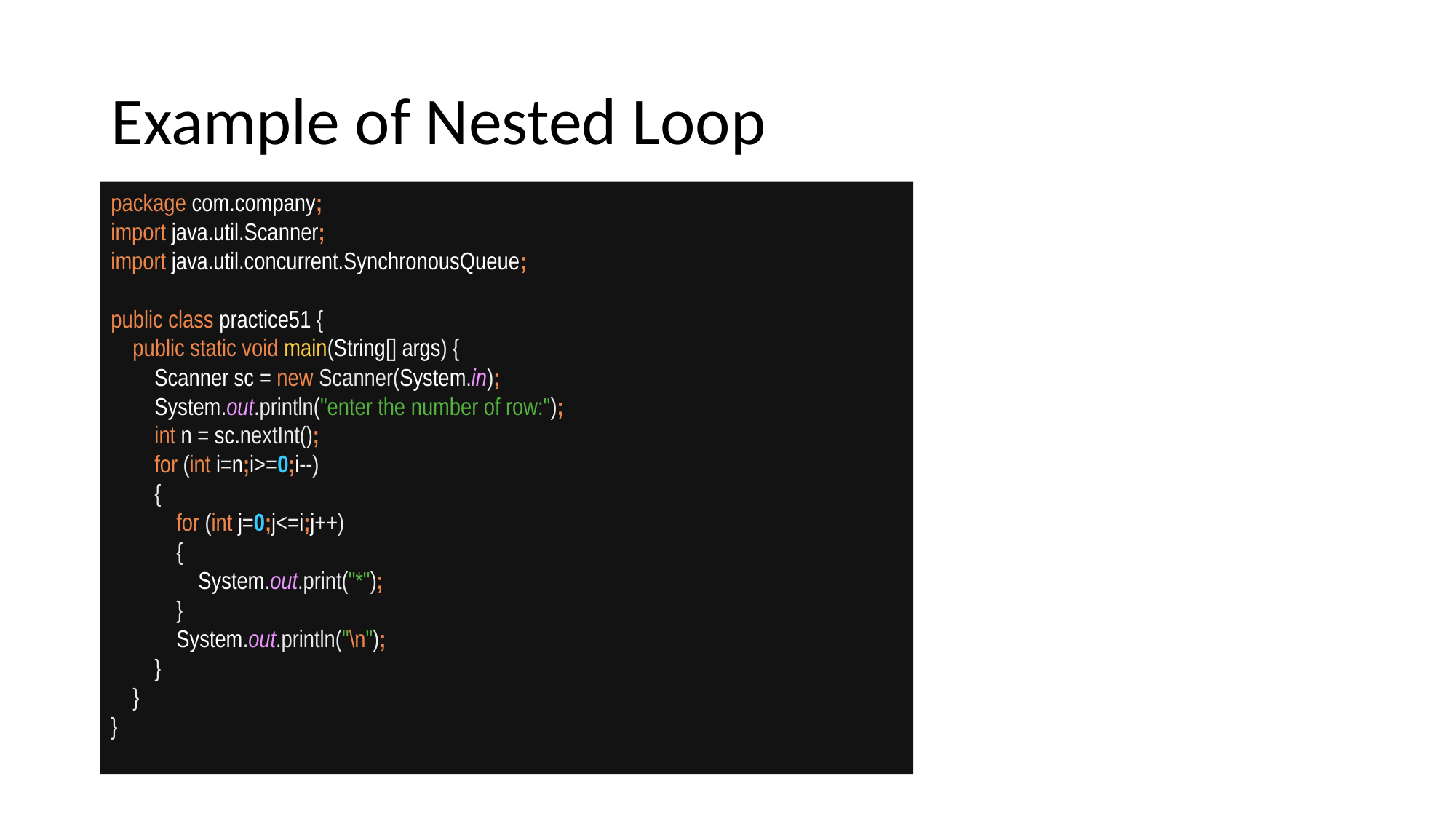

# Example of Nested Loop
package com.company;
import java.util.Scanner;
import java.util.concurrent.SynchronousQueue;
public class practice51 {
    public static void main(String[] args) {
        Scanner sc = new Scanner(System.in);
        System.out.println("enter the number of row:");
        int n = sc.nextInt();
        for (int i=n;i>=0;i--)
        {
            for (int j=0;j<=i;j++)
            {
                System.out.print("*");
            }
            System.out.println("\n");
        }
    }
}